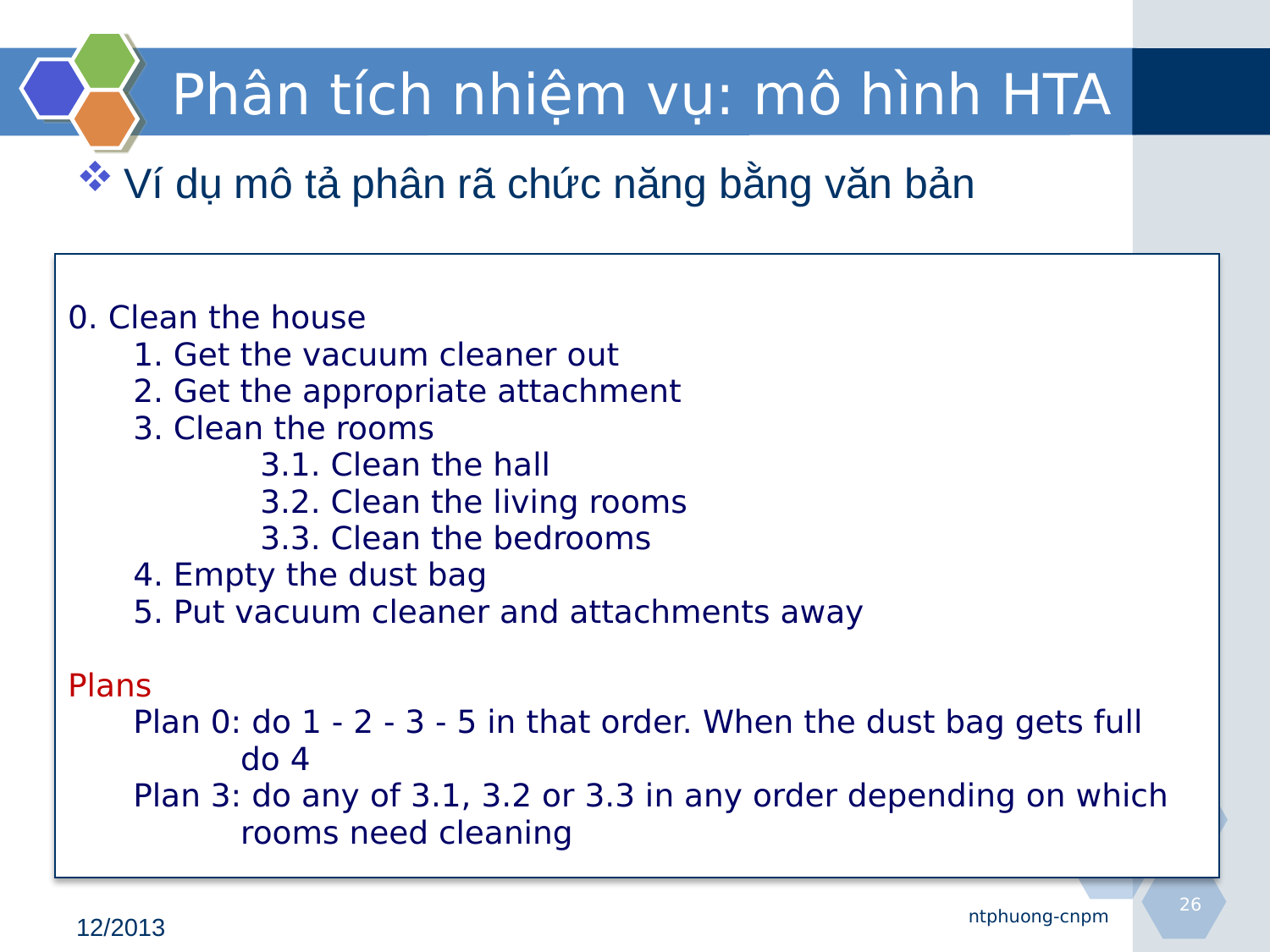

# Phân tích nhiệm vụ: mô hình HTA
Ví dụ mô tả phân rã chức năng bằng văn bản

0. Clean the house
	1. Get the vacuum cleaner out
	2. Get the appropriate attachment
	3. Clean the rooms
		3.1. Clean the hall
		3.2. Clean the living rooms
		3.3. Clean the bedrooms
	4. Empty the dust bag
	5. Put vacuum cleaner and attachments away

Plans
	Plan 0: do 1 - 2 - 3 - 5 in that order. When the dust bag gets full
                 do 4
	Plan 3: do any of 3.1, 3.2 or 3.3 in any order depending on which
                 rooms need cleaning

26
ntphuong-cnpm
12/2013